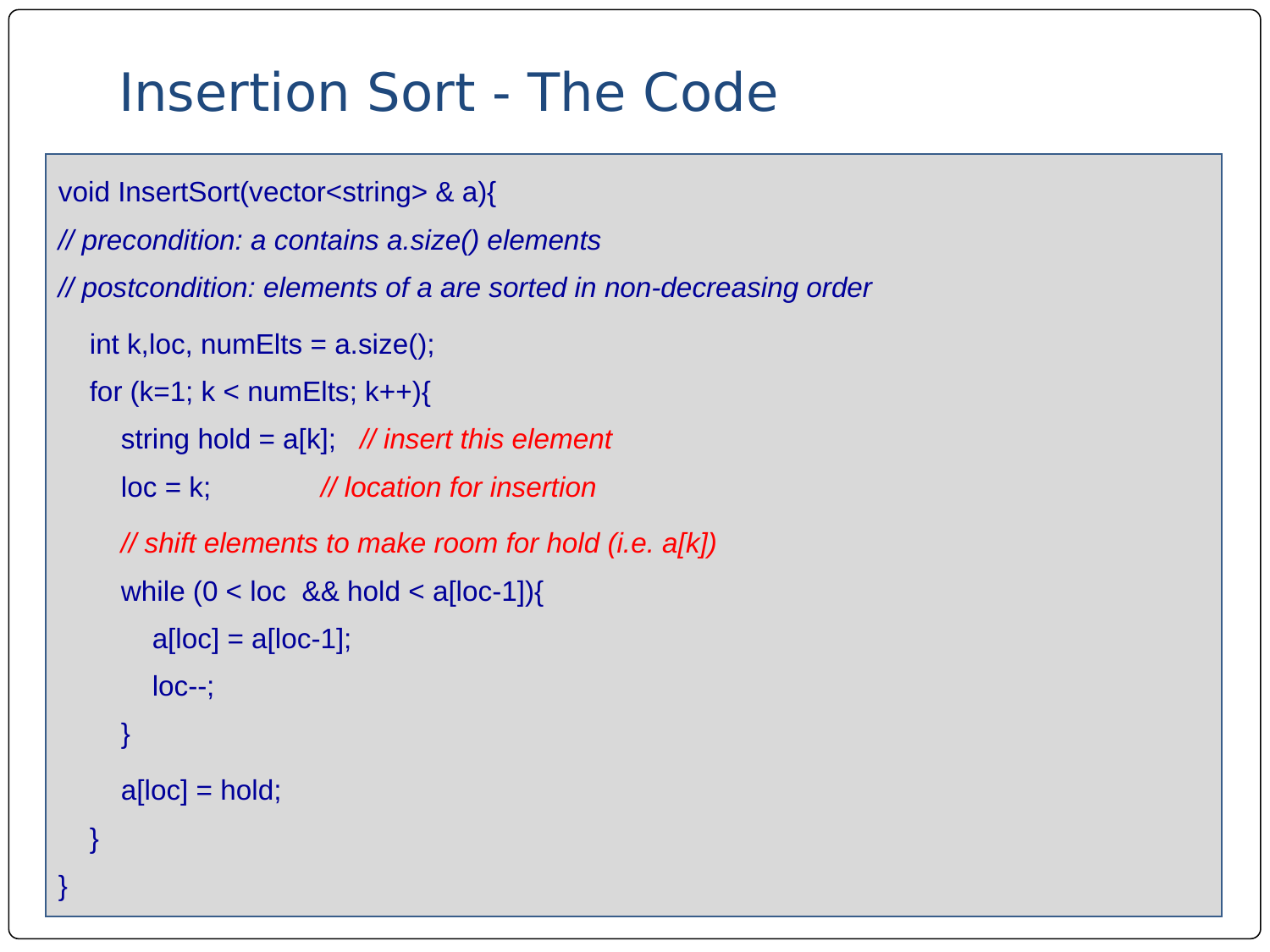

# Insertion Sort - The Code
void InsertSort(vector<string> & a){
// precondition: a contains a.size() elements
// postcondition: elements of a are sorted in non-decreasing order
    int k,loc, numElts = a.size();
    for (k=1; k < numElts; k++){
        string hold = a[k];   // insert this element
        loc = k;              // location for insertion
        // shift elements to make room for hold (i.e. a[k])
        while (0 < loc  && hold < a[loc-1]){
            a[loc] = a[loc-1];
            loc--;
        }
        a[loc] = hold;
    }
}